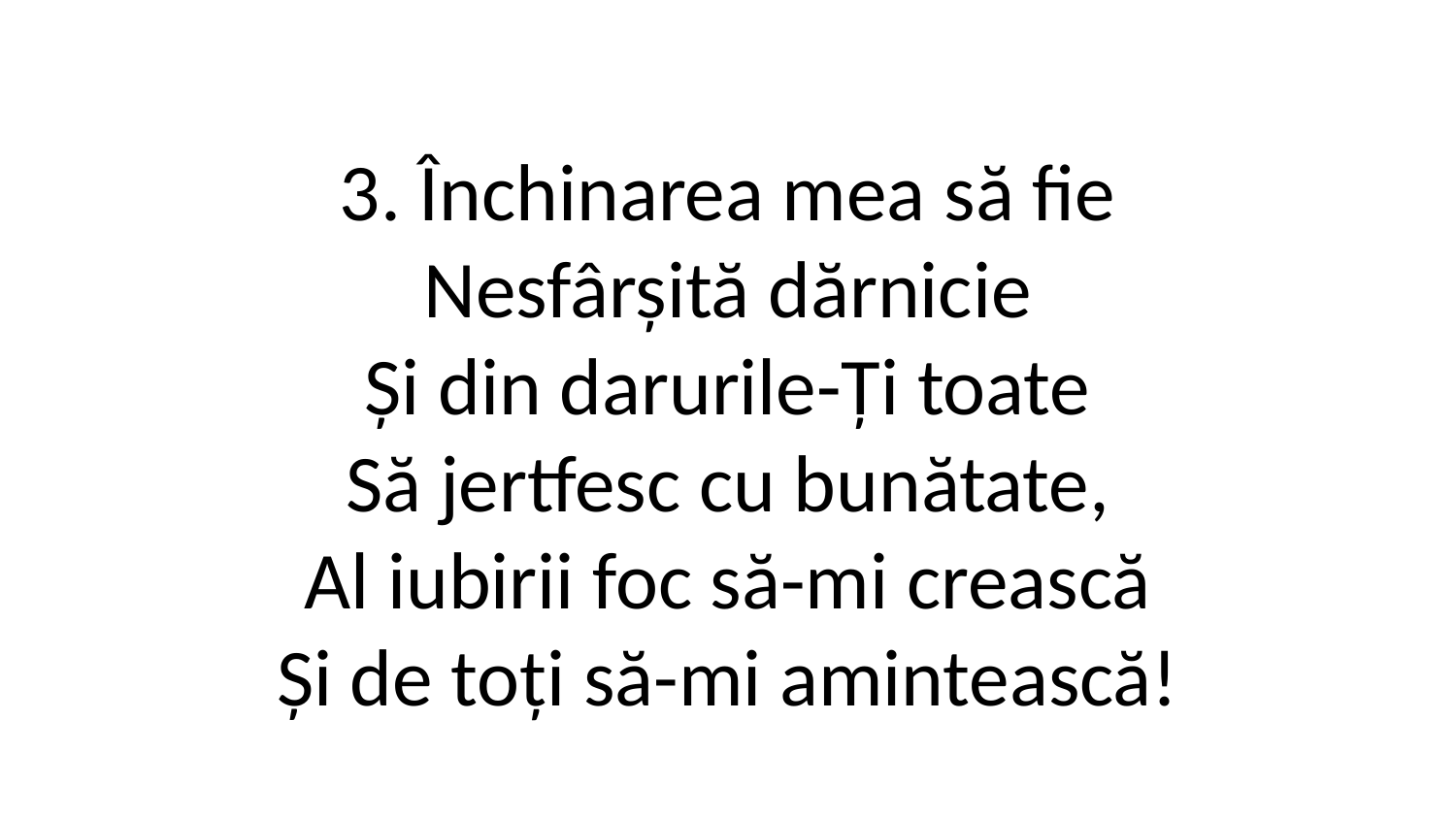

3. Închinarea mea să fie
Nesfârșită dărnicie
Și din darurile-Ți toate
Să jertfesc cu bunătate,
Al iubirii foc să-mi crească
Și de toți să-mi amintească!